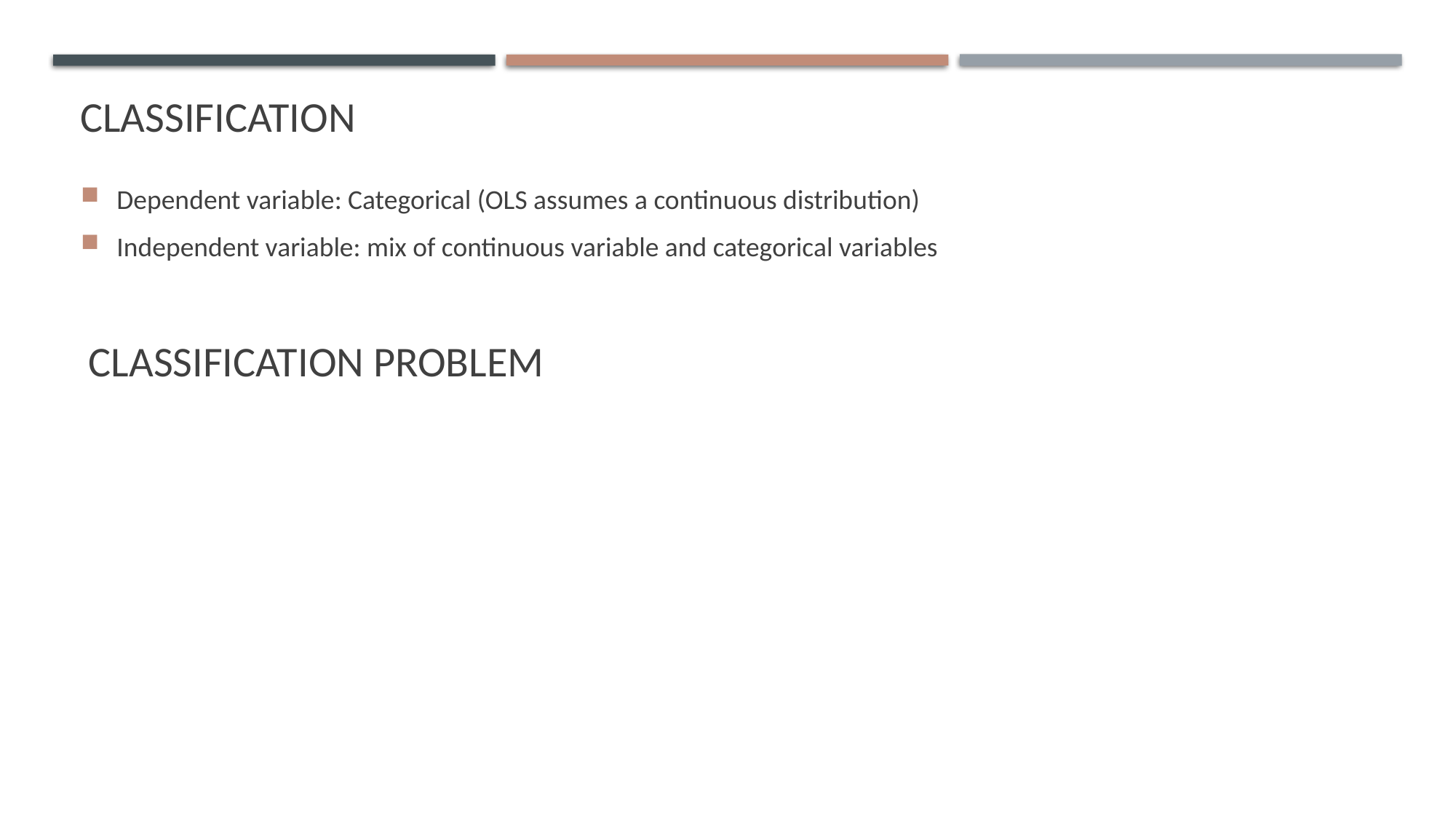

# classification
Dependent variable: Categorical (OLS assumes a continuous distribution)
Independent variable: mix of continuous variable and categorical variables
Classification problem